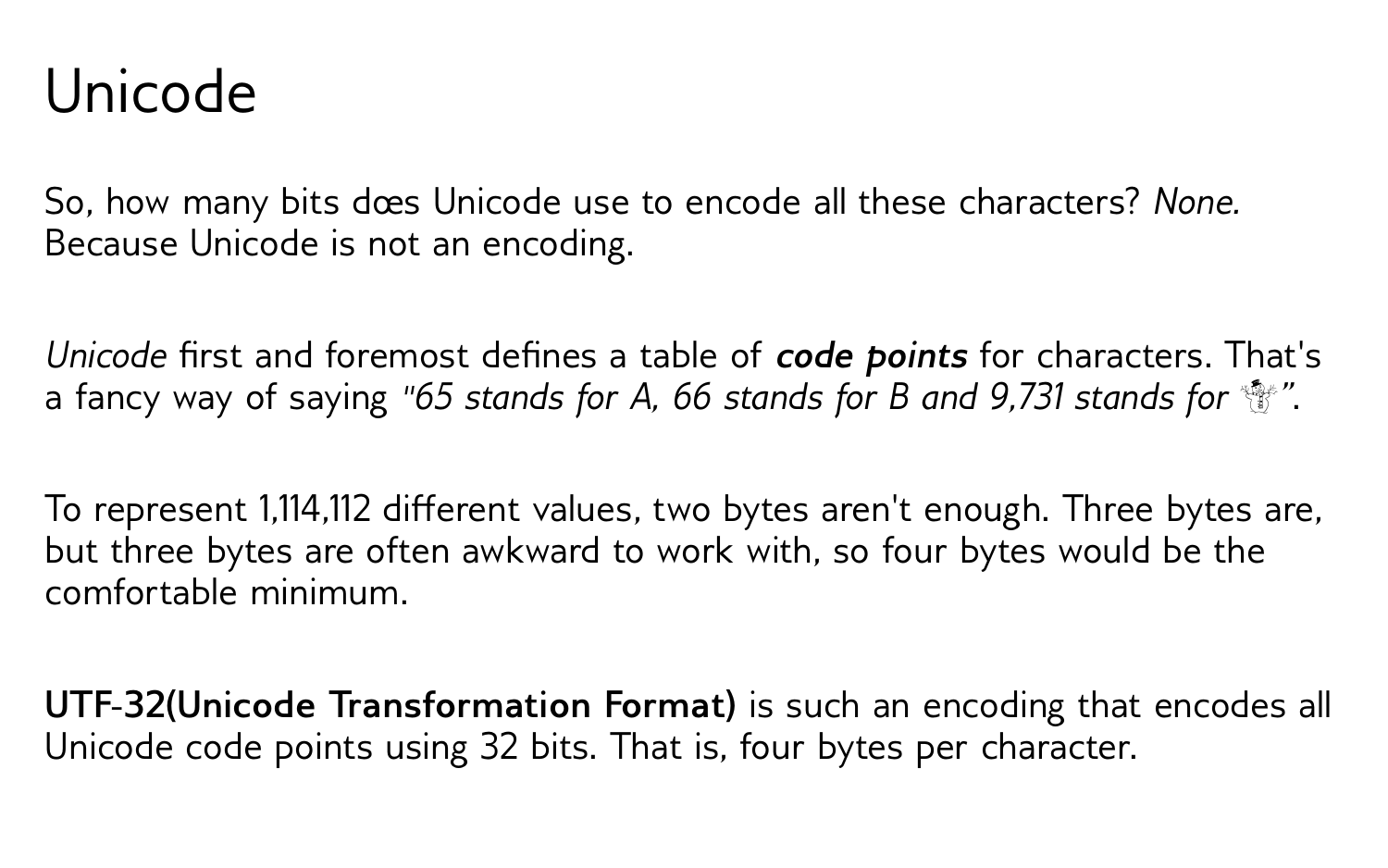

# Unicode
So, how many bits does Unicode use to encode all these characters? None. Because Unicode is not an encoding.

Unicode first and foremost defines a table of code points for characters. That's a fancy way of saying "65 stands for A, 66 stands for B and 9,731 stands for ☃”.

To represent 1,114,112 different values, two bytes aren't enough. Three bytes are, but three bytes are often awkward to work with, so four bytes would be the comfortable minimum.

UTF-32(Unicode Transformation Format) is such an encoding that encodes all Unicode code points using 32 bits. That is, four bytes per character.